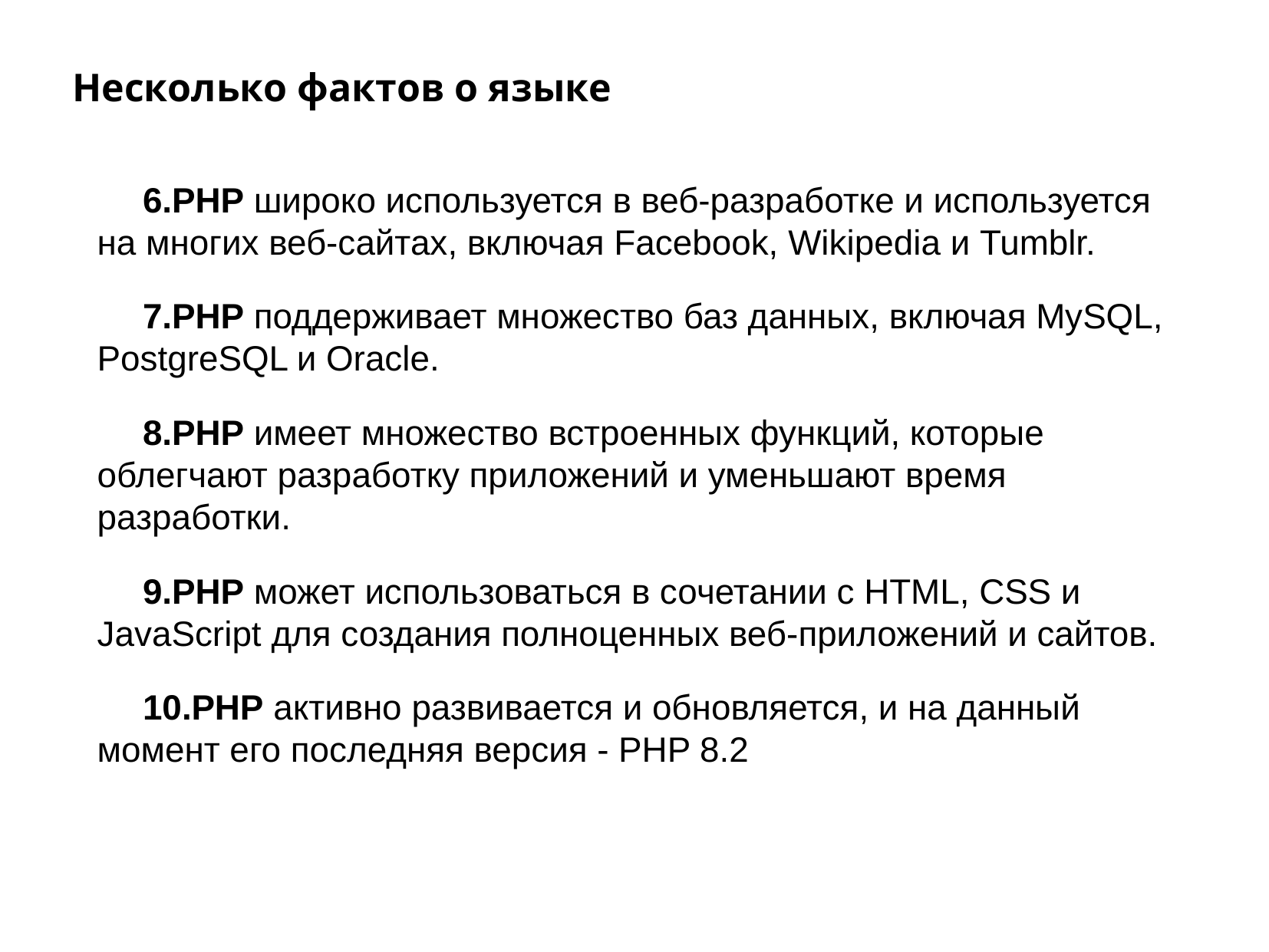

Несколько фактов о языке
PHP широко используется в веб-разработке и используется на многих веб-сайтах, включая Facebook, Wikipedia и Tumblr.
PHP поддерживает множество баз данных, включая MySQL, PostgreSQL и Oracle.
PHP имеет множество встроенных функций, которые облегчают разработку приложений и уменьшают время разработки.
PHP может использоваться в сочетании с HTML, CSS и JavaScript для создания полноценных веб-приложений и сайтов.
PHP активно развивается и обновляется, и на данный момент его последняя версия - PHP 8.2